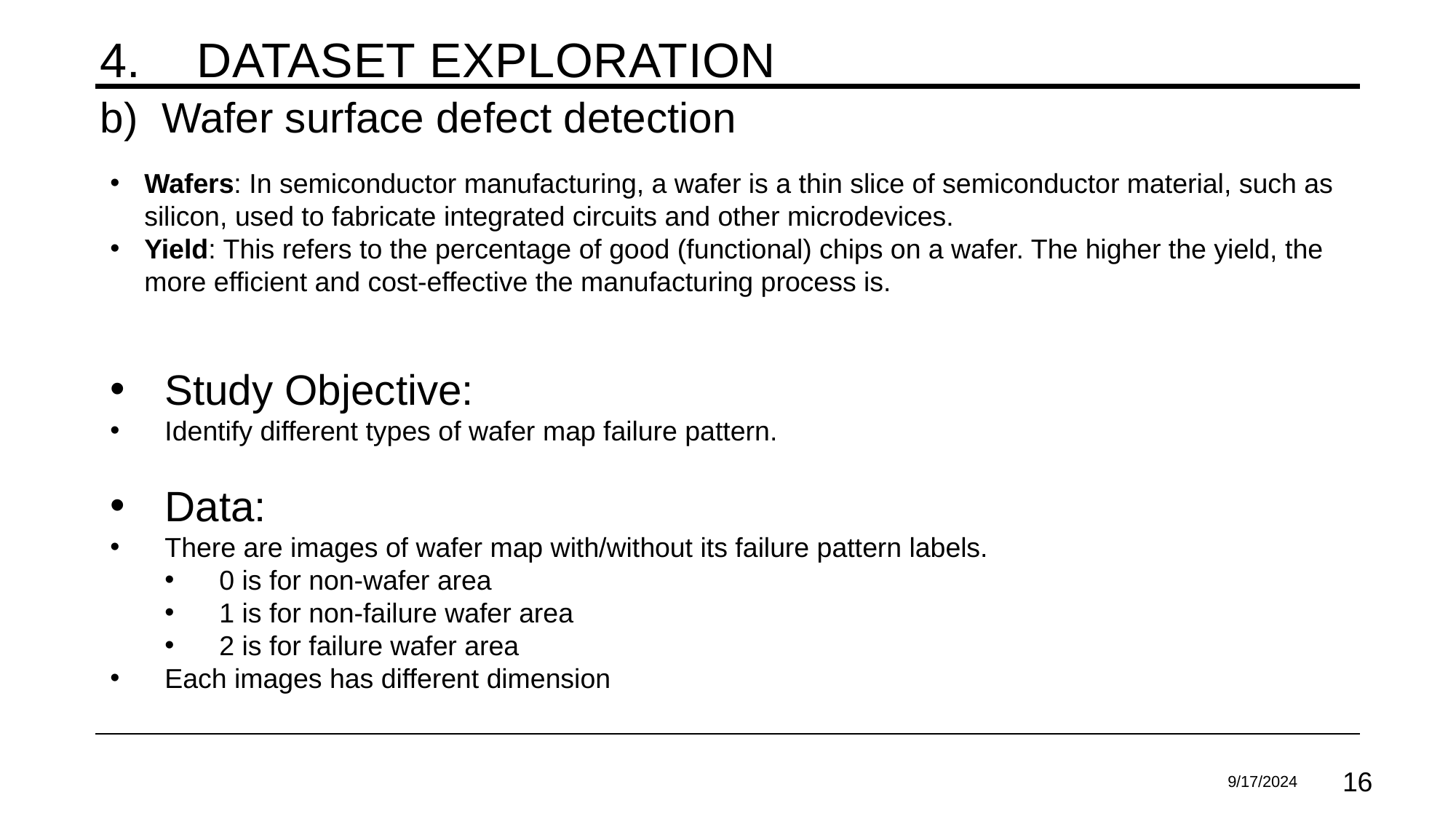

# 4.    Dataset Exploration
b)  Wafer surface defect detection

Wafers: In semiconductor manufacturing, a wafer is a thin slice of semiconductor material, such as silicon, used to fabricate integrated circuits and other microdevices.
Yield: This refers to the percentage of good (functional) chips on a wafer. The higher the yield, the more efficient and cost-effective the manufacturing process is.

Study Objective:
Identify different types of wafer map failure pattern.

Data:
There are images of wafer map with/without its failure pattern labels.
0 is for non-wafer area
1 is for non-failure wafer area
2 is for failure wafer area
Each images has different dimension

9/17/2024
16